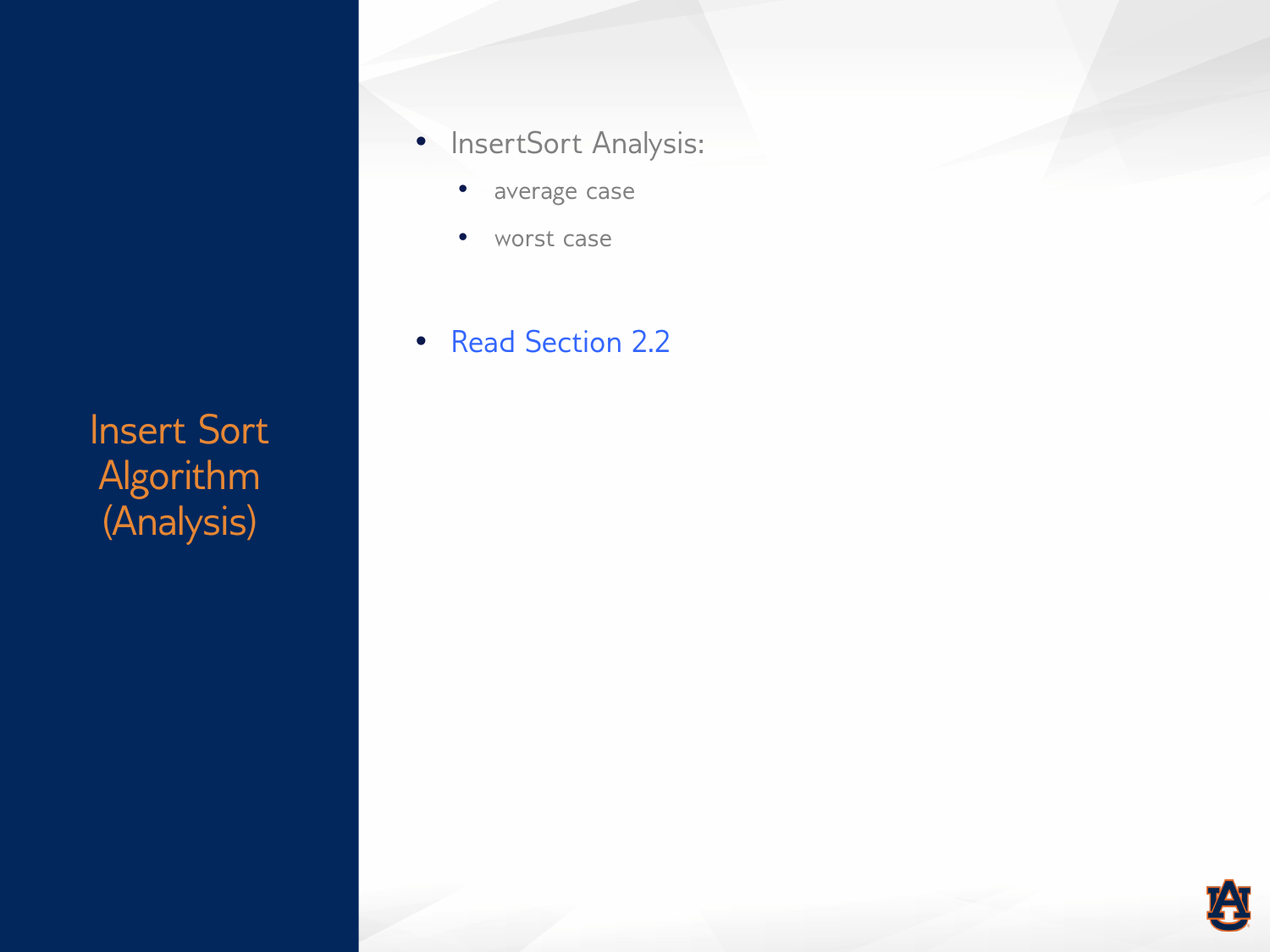

# Insert Sort Algorithm (Analysis)
InsertSort Analysis:
average case
worst case

Read Section 2.2